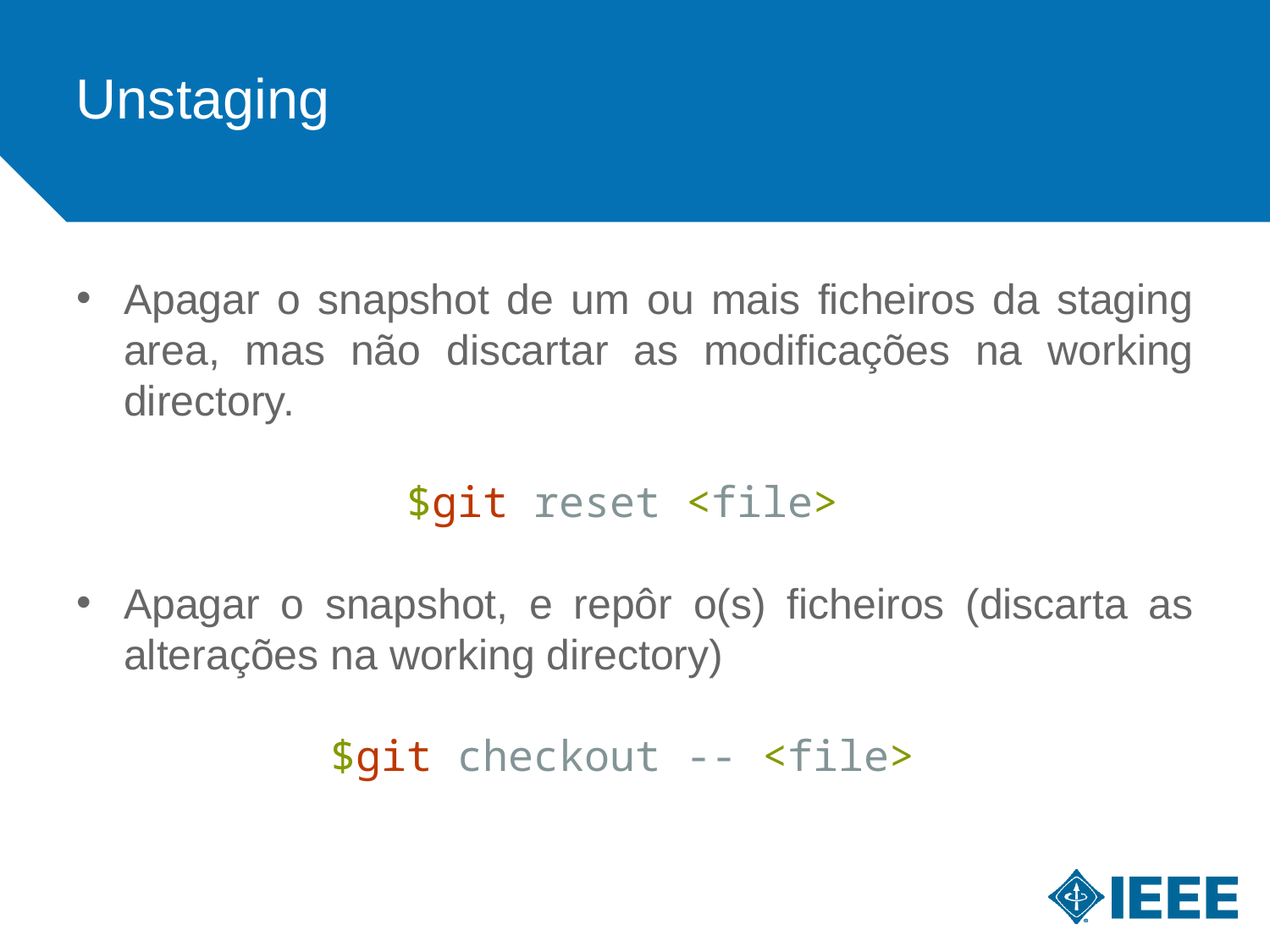

Unstaging

Apagar o snapshot de um ou mais ficheiros da staging area, mas não discartar as modificações na working directory.

$git reset <file>

Apagar o snapshot, e repôr o(s) ficheiros (discarta as alterações na working directory)

$git checkout -- <file>